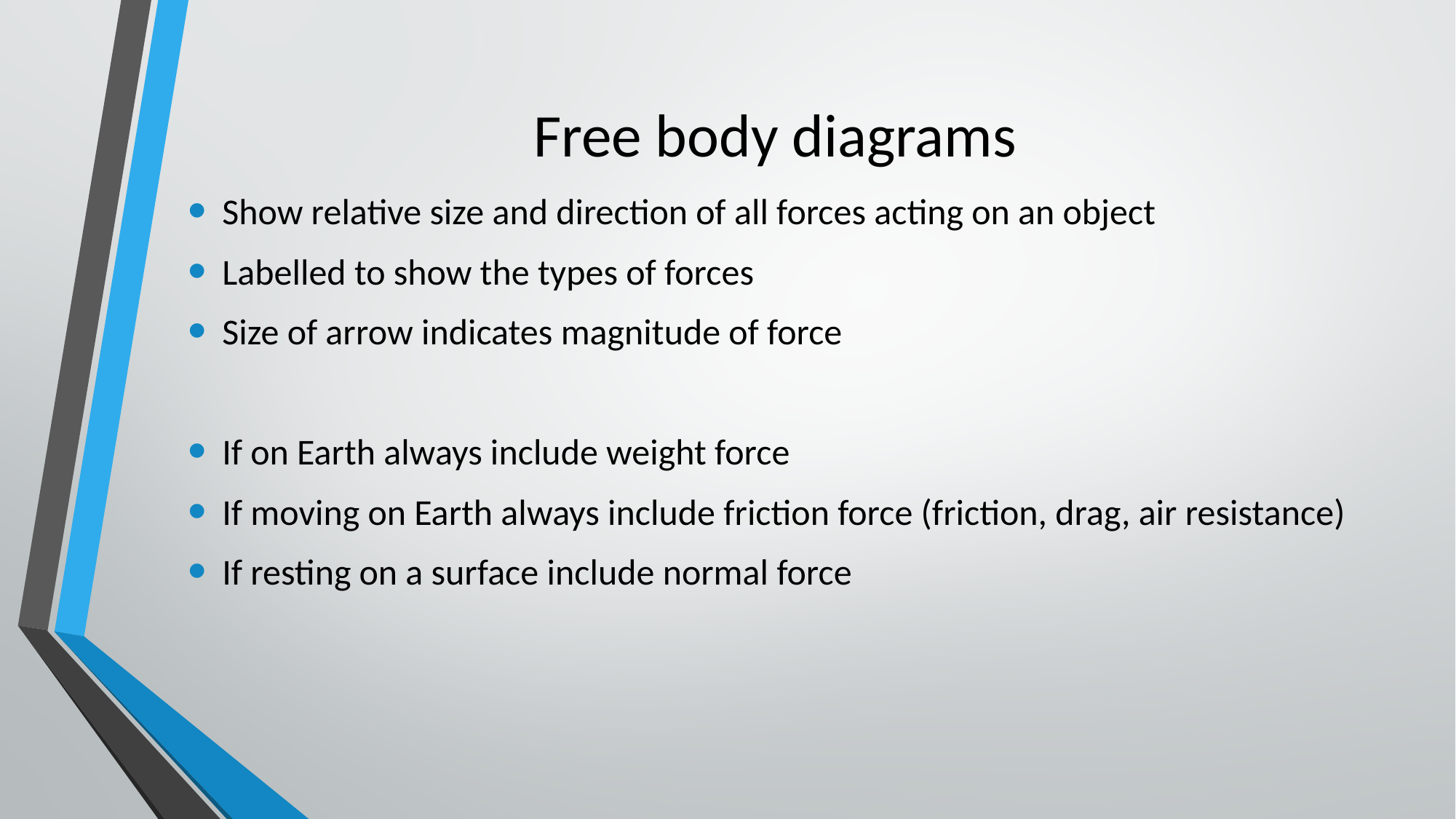

# Free body diagrams
Show relative size and direction of all forces acting on an object
Labelled to show the types of forces
Size of arrow indicates magnitude of force

If on Earth always include weight force
If moving on Earth always include friction force (friction, drag, air resistance)
If resting on a surface include normal force